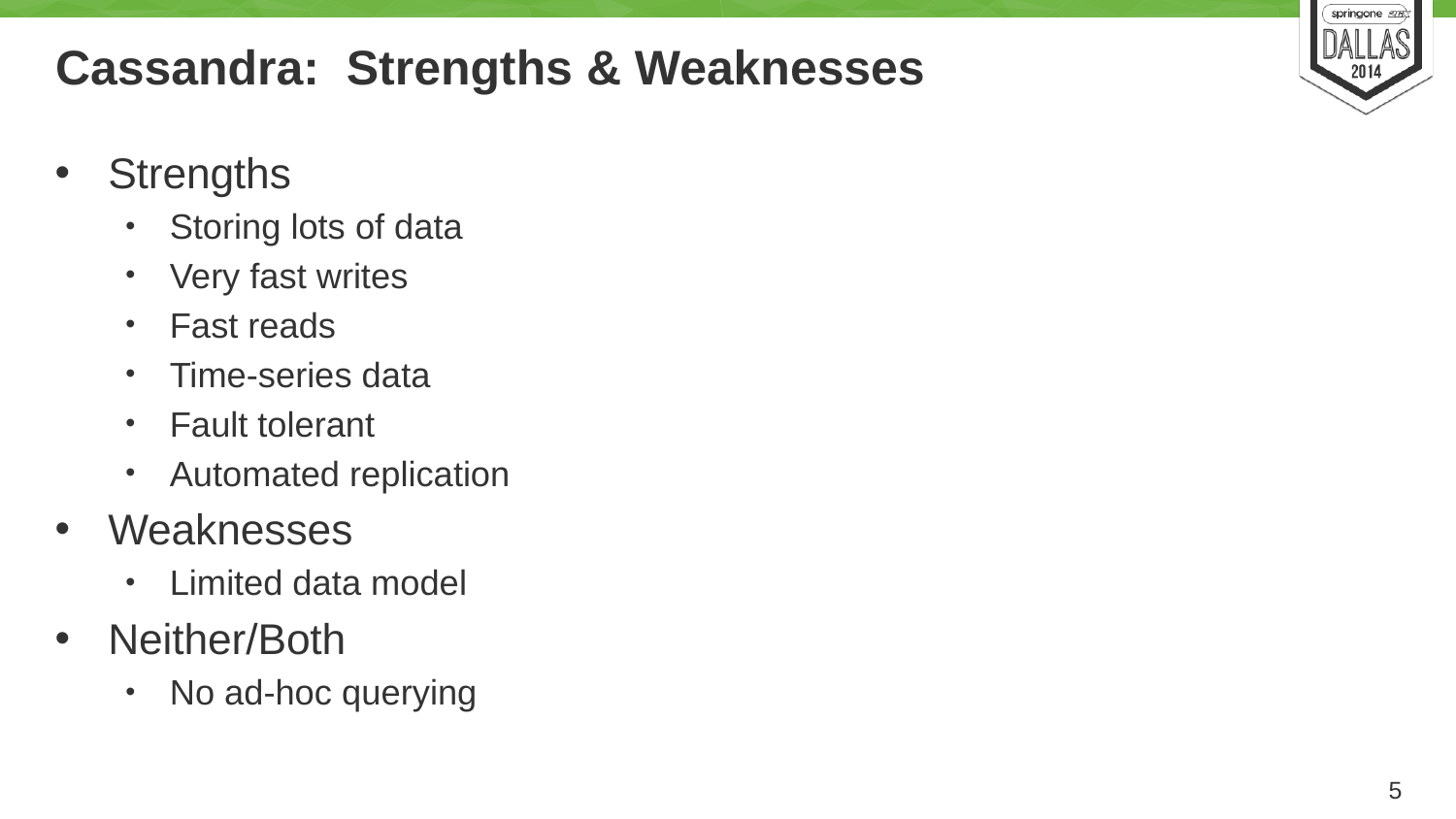

# Cassandra:  Strengths & Weaknesses
Strengths
Storing lots of data
Very fast writes
Fast reads
Time-series data
Fault tolerant
Automated replication
Weaknesses
Limited data model
Neither/Both
No ad-hoc querying
5